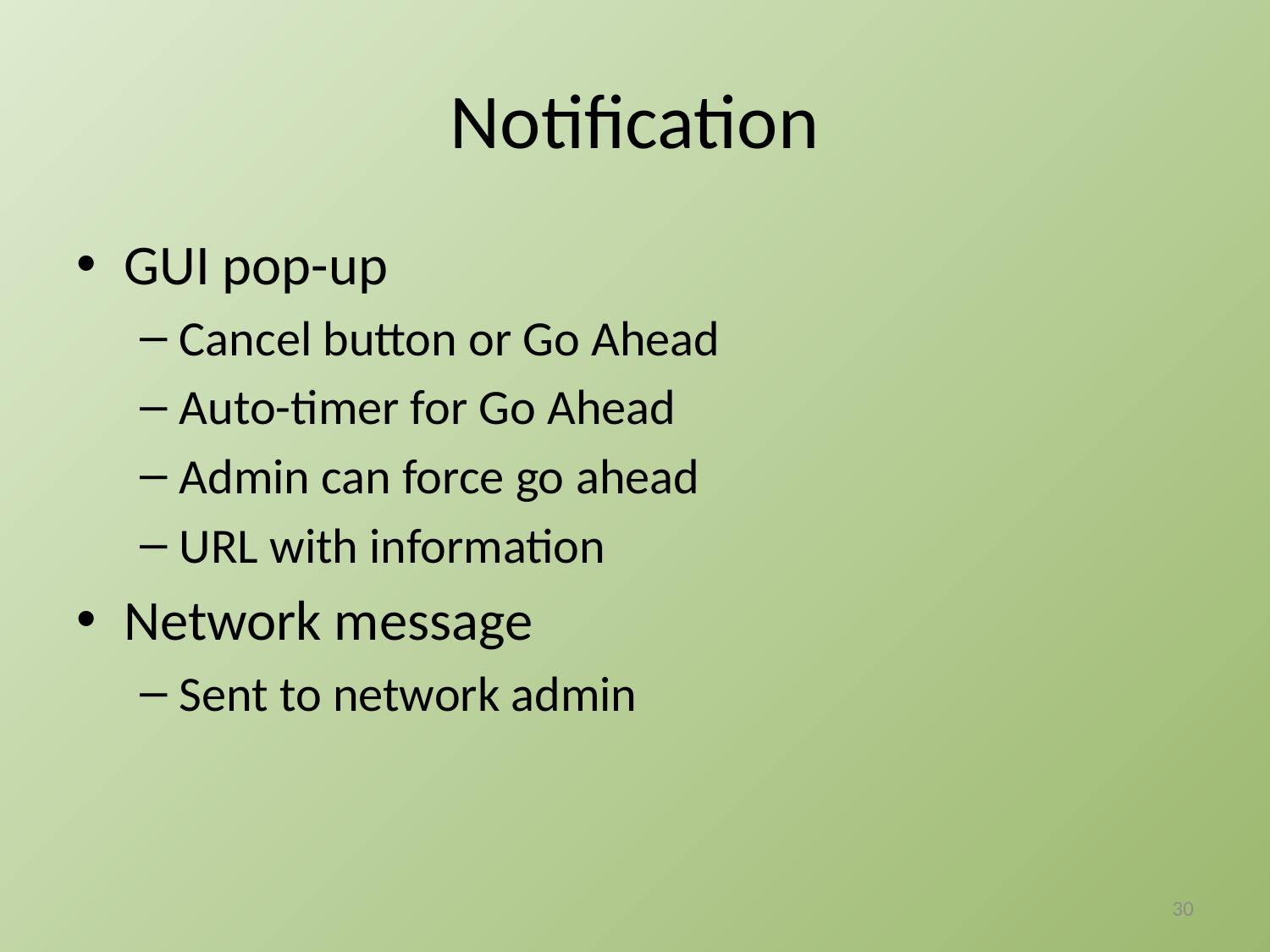

# Notification
GUI pop-up
Cancel button or Go Ahead
Auto-timer for Go Ahead
Admin can force go ahead
URL with information
Network message
Sent to network admin
30